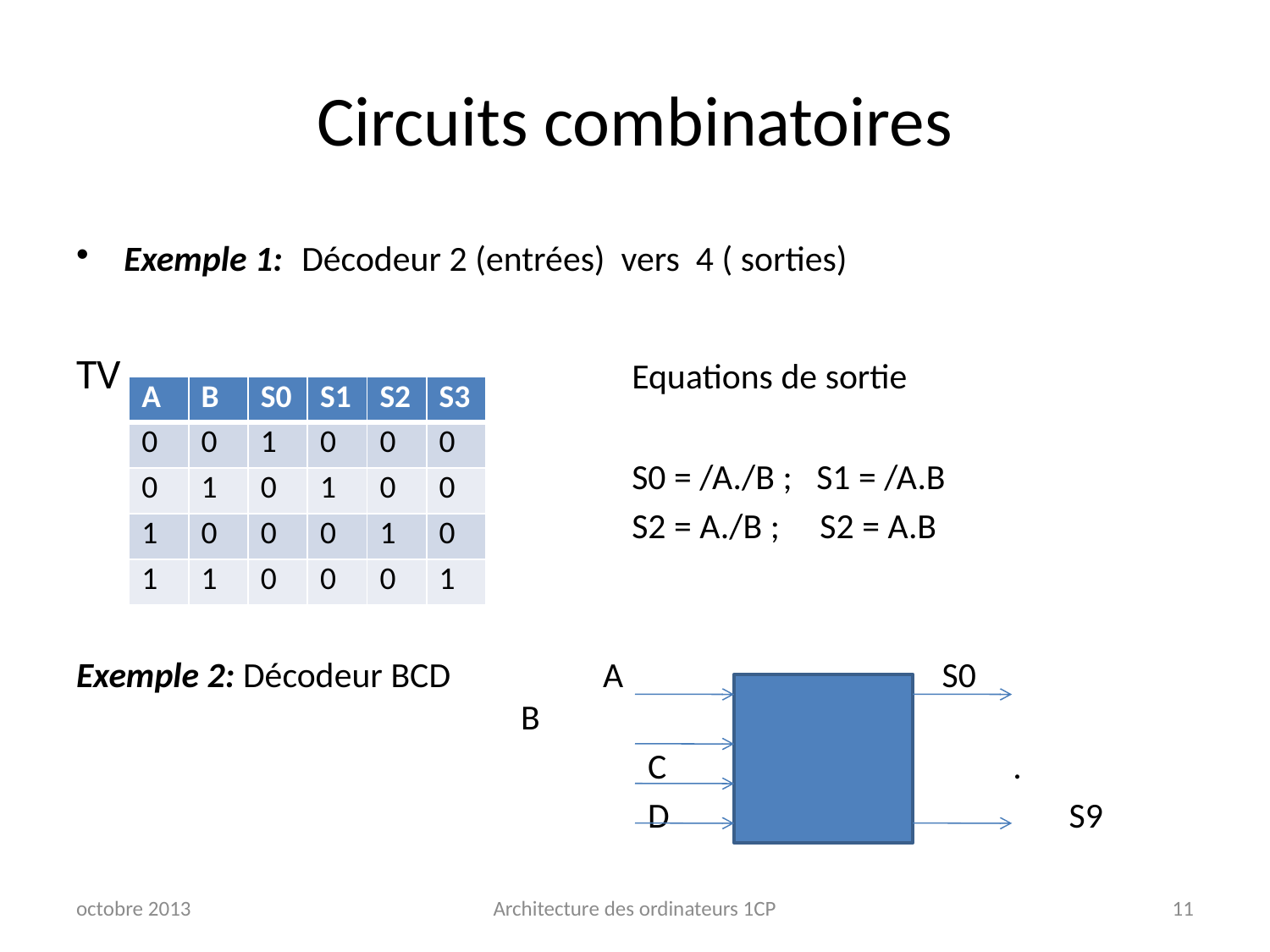

# Circuits combinatoires
Exemple 1:  Décodeur 2 (entrées)  vers  4 ( sorties)

TV					Equations de sortie

					S0 = /A./B ;   S1 = /A.B
					S2 = A./B ;     S2 = A.B

Exemple 2: Décodeur BCD                   A			       S0        				  B			.
					  C			.
					  D			       S9
| A | B | S0 | S1 | S2 | S3 |
| --- | --- | --- | --- | --- | --- |
| 0 | 0 | 1 | 0 | 0 | 0 |
| 0 | 1 | 0 | 1 | 0 | 0 |
| 1 | 0 | 0 | 0 | 1 | 0 |
| 1 | 1 | 0 | 0 | 0 | 1 |

octobre 2013
Architecture des ordinateurs 1CP
11